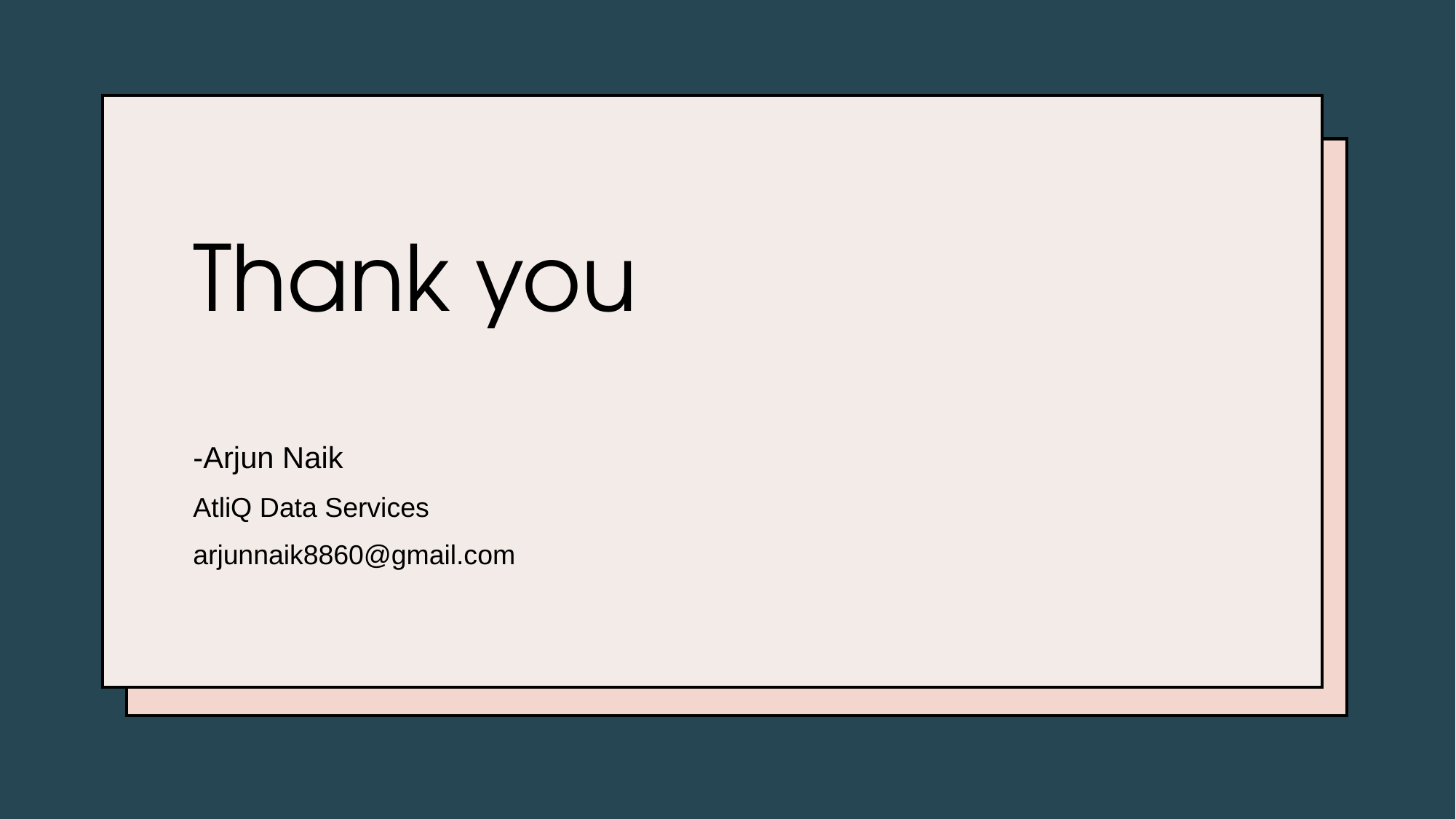

# Thank you
-Arjun Naik
AtliQ Data Services
arjunnaik8860@gmail.com